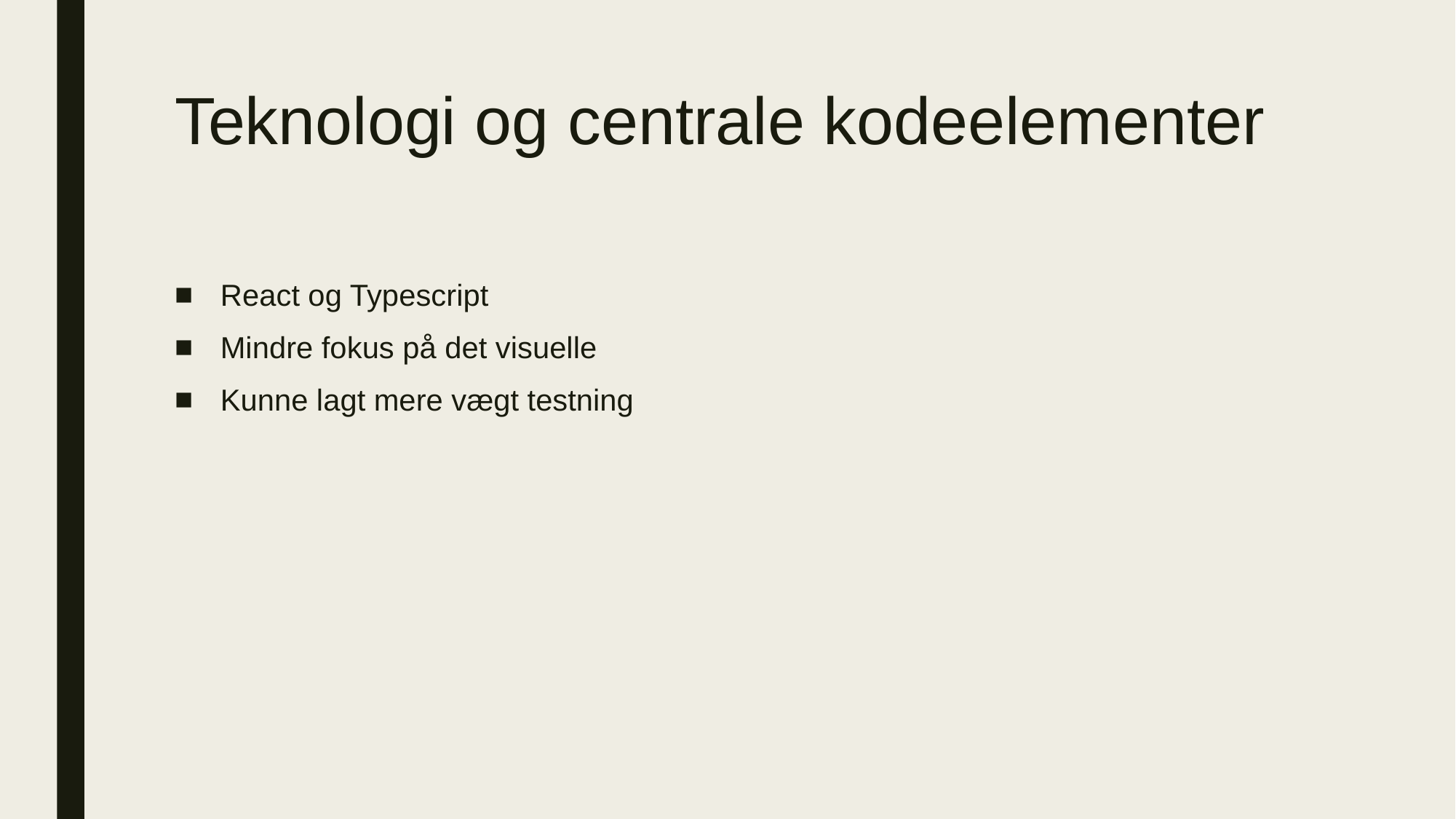

# Teknologi og centrale kodeelementer
React og Typescript
Mindre fokus på det visuelle
Kunne lagt mere vægt testning